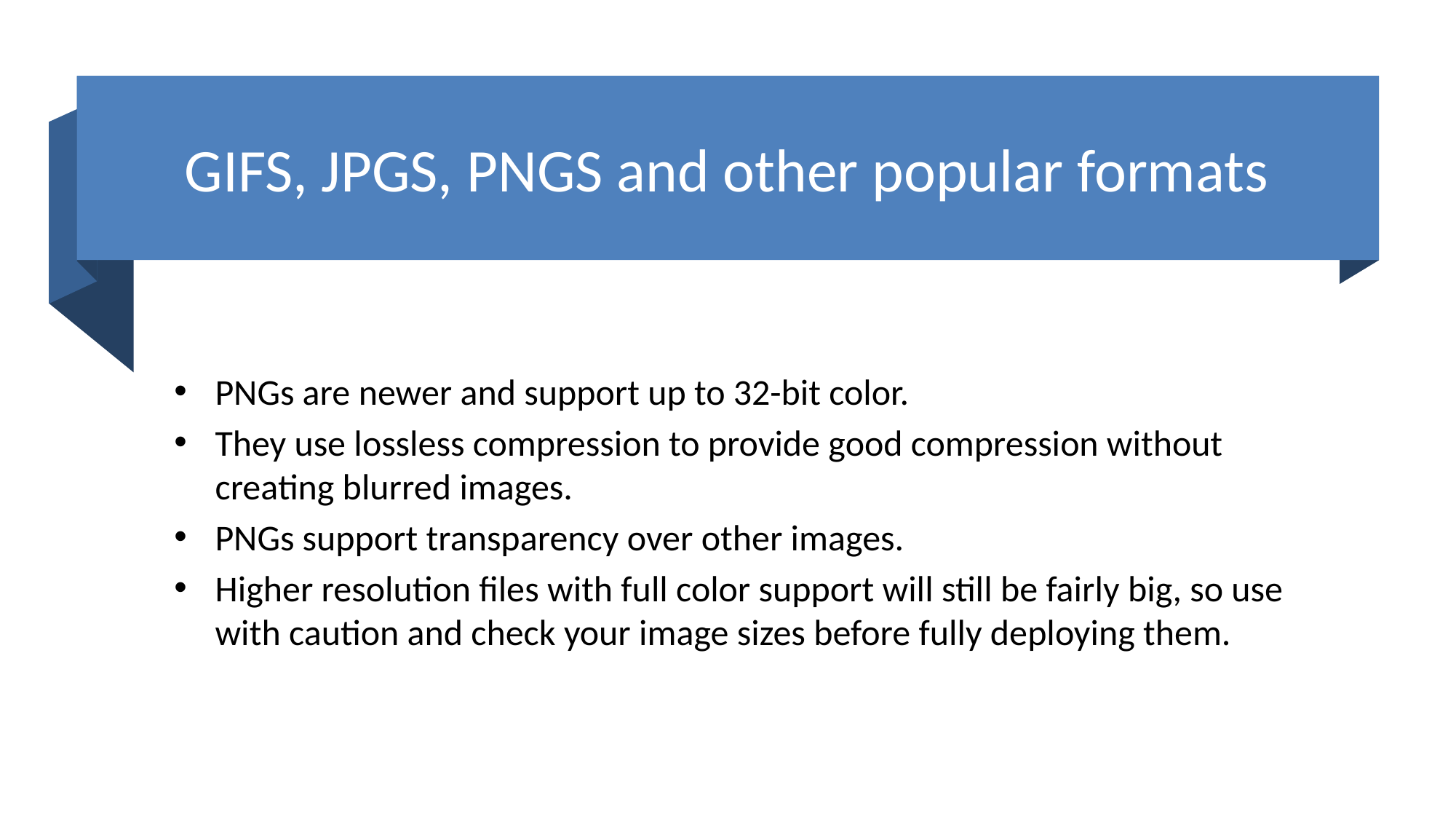

# GIFS, JPGS, PNGS and other popular formats

PNGs are newer and support up to 32-bit color.
They use lossless compression to provide good compression without creating blurred images.
PNGs support transparency over other images.
Higher resolution files with full color support will still be fairly big, so use with caution and check your image sizes before fully deploying them.